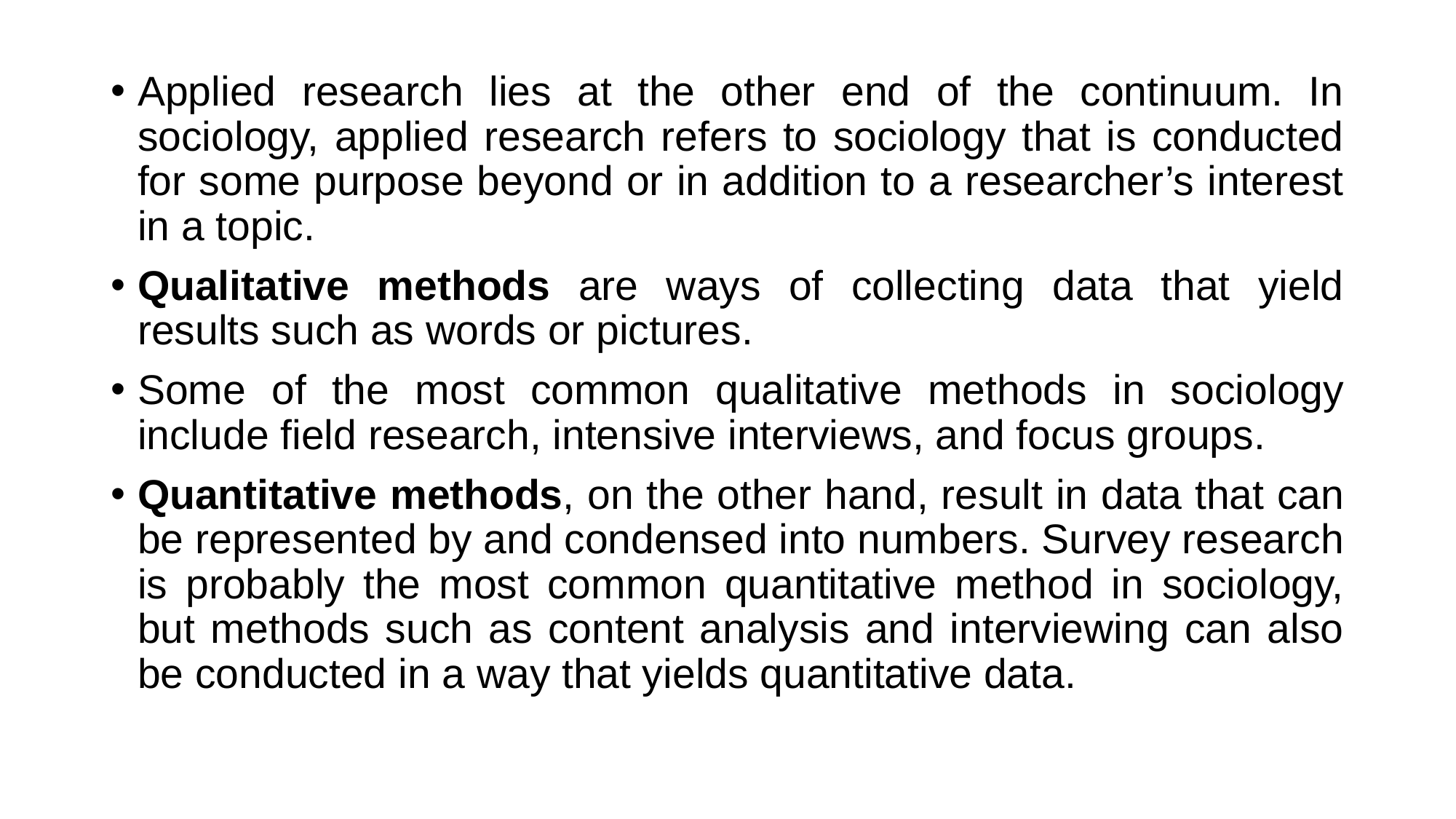

Applied research lies at the other end of the continuum. In sociology, applied research refers to sociology that is conducted for some purpose beyond or in addition to a researcher’s interest in a topic.
Qualitative methods are ways of collecting data that yield results such as words or pictures.
Some of the most common qualitative methods in sociology include field research, intensive interviews, and focus groups.
Quantitative methods, on the other hand, result in data that can be represented by and condensed into numbers. Survey research is probably the most common quantitative method in sociology, but methods such as content analysis and interviewing can also be conducted in a way that yields quantitative data.